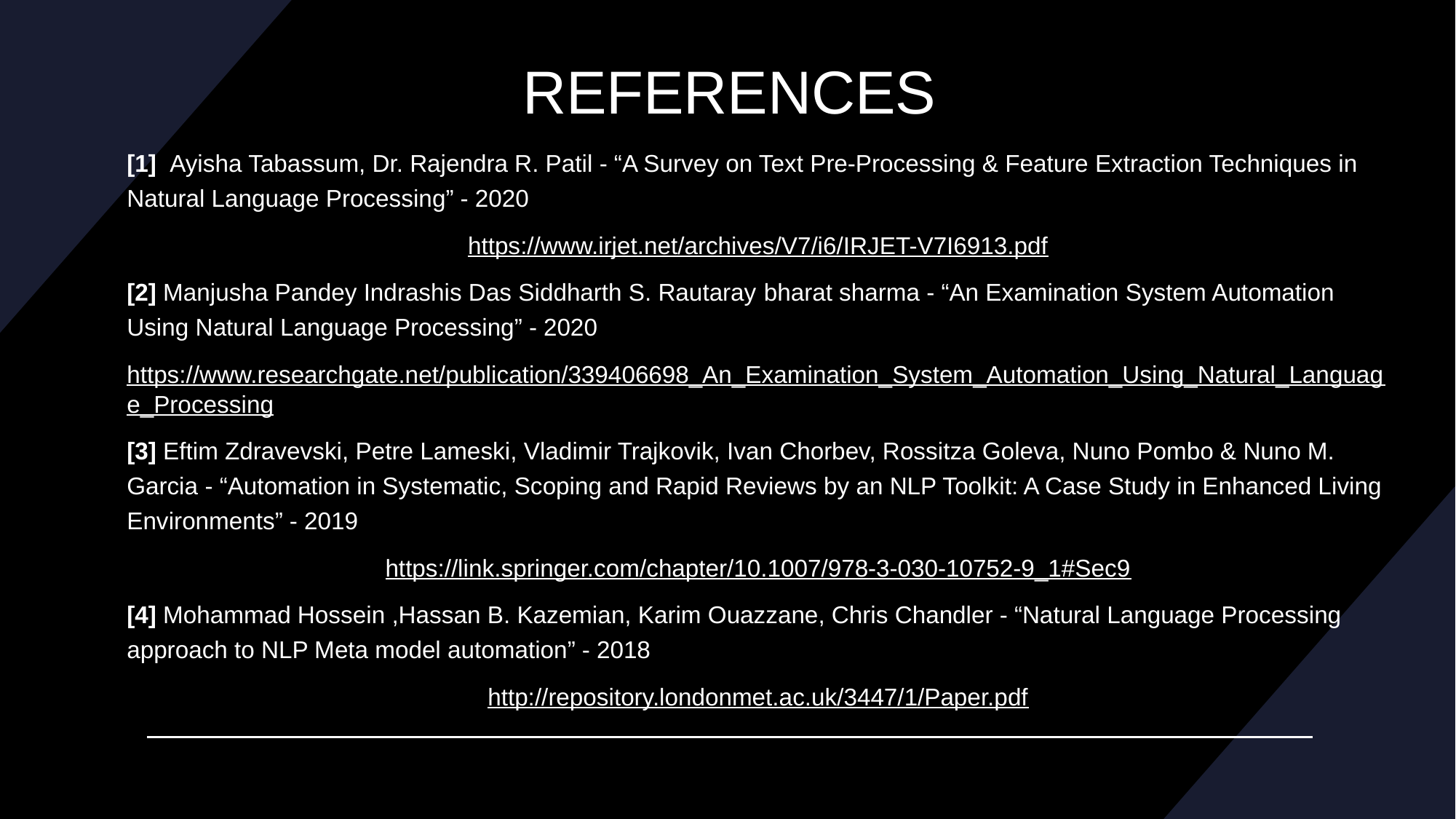

# REFERENCES
[1]  Ayisha Tabassum, Dr. Rajendra R. Patil - “A Survey on Text Pre-Processing & Feature Extraction Techniques in Natural Language Processing” - 2020
https://www.irjet.net/archives/V7/i6/IRJET-V7I6913.pdf
[2] Manjusha Pandey Indrashis Das Siddharth S. Rautaray​ bharat sharma - “An Examination System Automation Using Natural Language Processing” - 2020
https://www.researchgate.net/publication/339406698_An_Examination_System_Automation_Using_Natural_Language_Processing​
[3] Eftim Zdravevski, Petre Lameski, Vladimir Trajkovik, Ivan Chorbev, Rossitza Goleva, Nuno Pombo & Nuno M. Garcia - “Automation in Systematic, Scoping and Rapid Reviews by an NLP Toolkit: A Case Study in Enhanced Living Environments” - 2019
https://link.springer.com/chapter/10.1007/978-3-030-10752-9_1#Sec9​
[4] Mohammad Hossein ,Hassan B. Kazemian, Karim Ouazzane, Chris Chandler - “Natural Language Processing approach to NLP Meta model automation” - 2018
http://repository.londonmet.ac.uk/3447/1/Paper.pdf